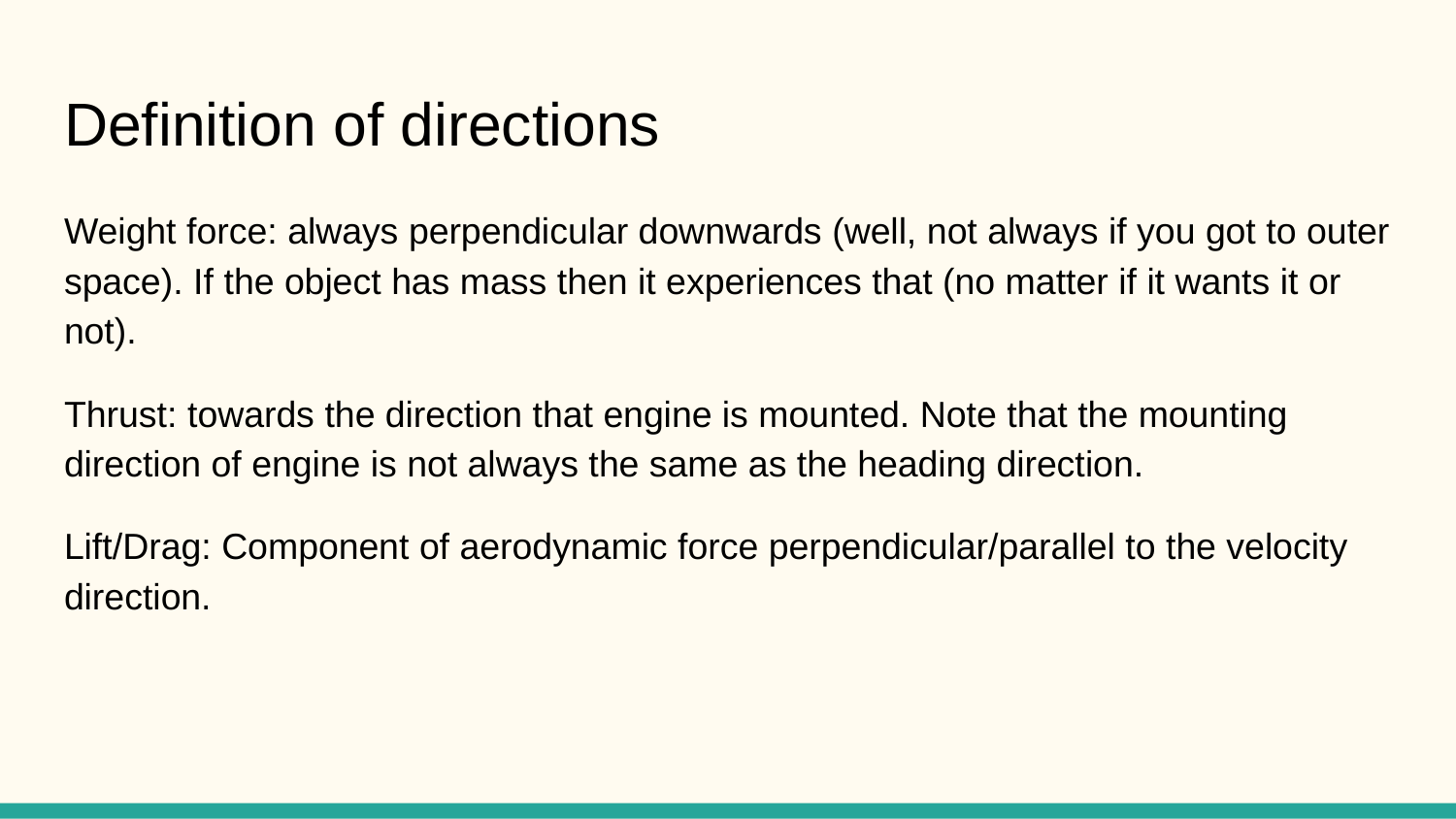

# Definition of directions
Weight force: always perpendicular downwards (well, not always if you got to outer space). If the object has mass then it experiences that (no matter if it wants it or not).
Thrust: towards the direction that engine is mounted. Note that the mounting direction of engine is not always the same as the heading direction.
Lift/Drag: Component of aerodynamic force perpendicular/parallel to the velocity direction.